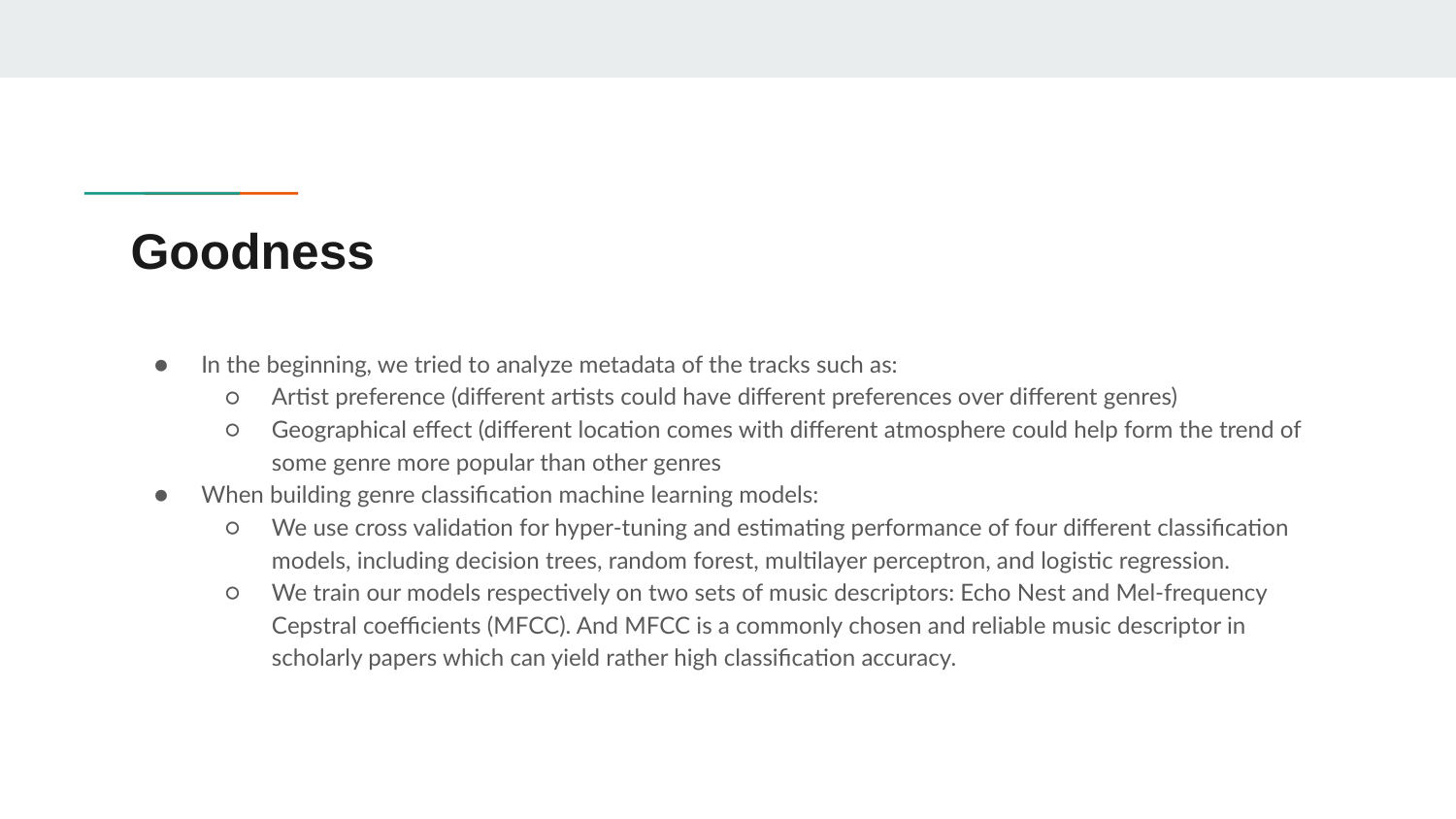

# Goodness
In the beginning, we tried to analyze metadata of the tracks such as:
Artist preference (different artists could have different preferences over different genres)
Geographical effect (different location comes with different atmosphere could help form the trend of some genre more popular than other genres
When building genre classification machine learning models:
We use cross validation for hyper-tuning and estimating performance of four different classification models, including decision trees, random forest, multilayer perceptron, and logistic regression.
We train our models respectively on two sets of music descriptors: Echo Nest and Mel-frequency Cepstral coefficients (MFCC). And MFCC is a commonly chosen and reliable music descriptor in scholarly papers which can yield rather high classification accuracy.